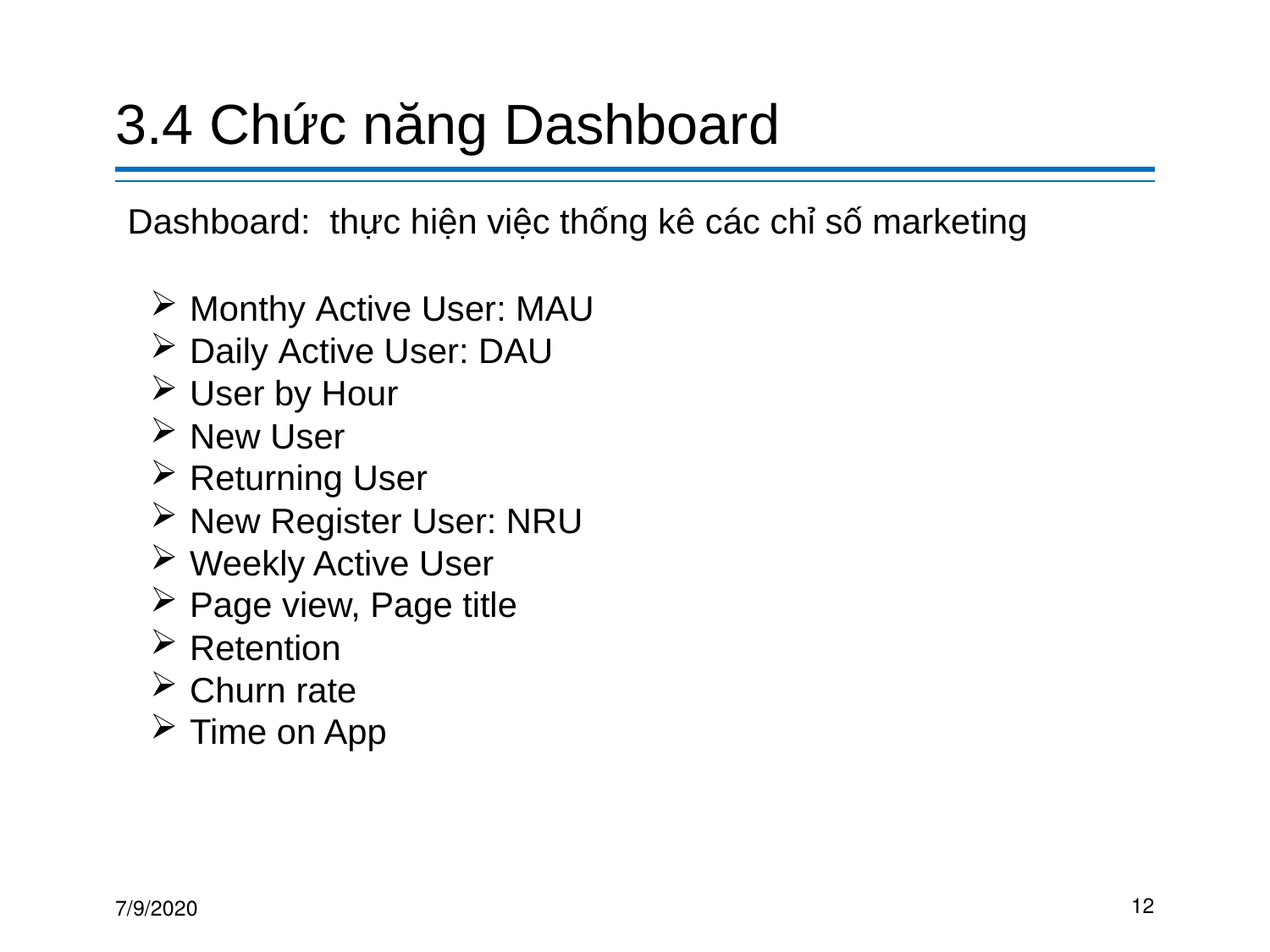

# 3.4 Chức năng Dashboard
Dashboard:  thực hiện việc thống kê các chỉ số marketing
Monthy Active User: MAU
Daily Active User: DAU
User by Hour
New User
Returning User
New Register User: NRU
Weekly Active User
Page view, Page title
Retention
Churn rate
Time on App

7/9/2020
12